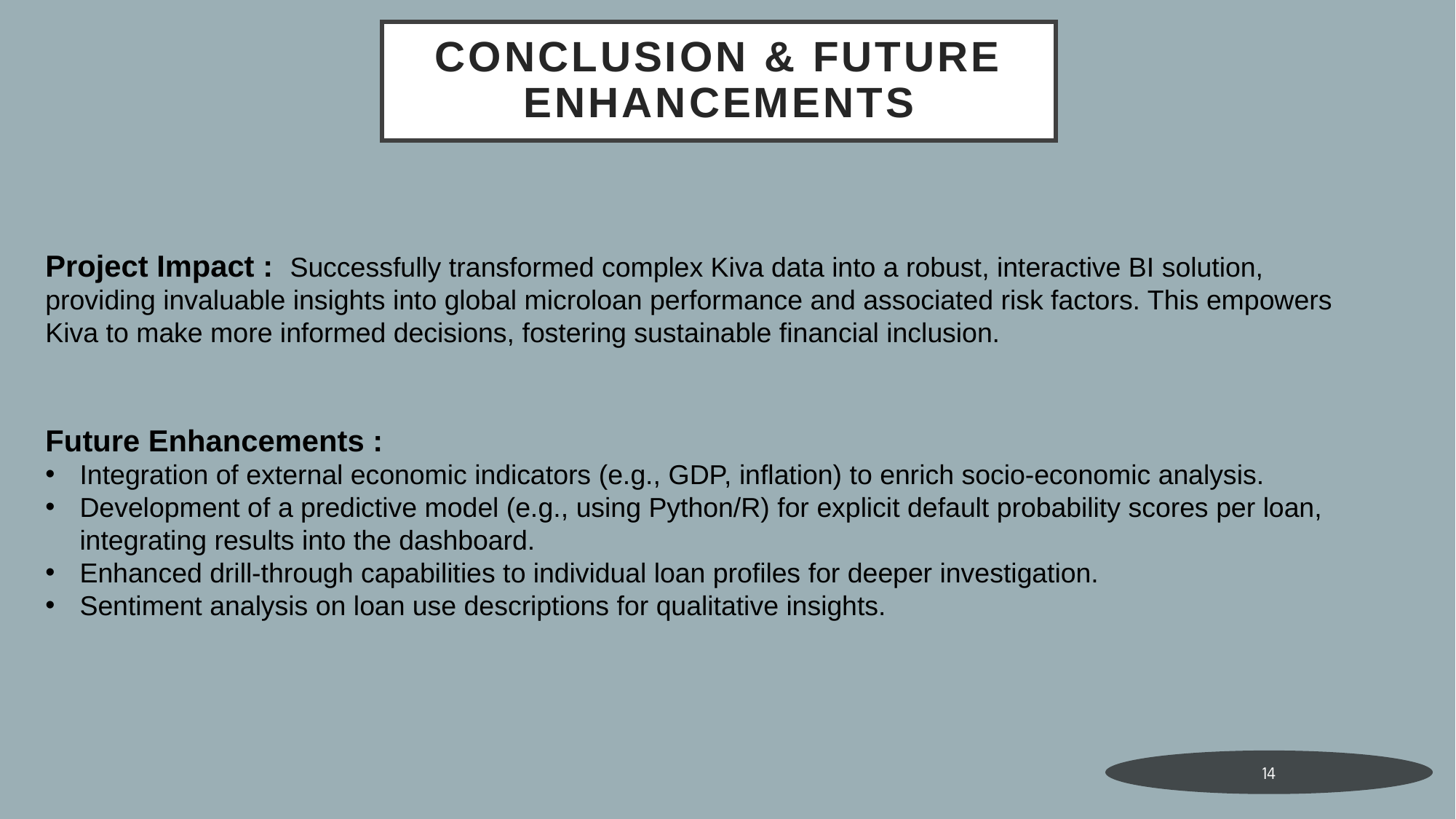

Conclusion & Future Enhancements
Project Impact :  Successfully transformed complex Kiva data into a robust, interactive BI solution, providing invaluable insights into global microloan performance and associated risk factors. This empowers Kiva to make more informed decisions, fostering sustainable financial inclusion.

Future Enhancements :
Integration of external economic indicators (e.g., GDP, inflation) to enrich socio-economic analysis.
Development of a predictive model (e.g., using Python/R) for explicit default probability scores per loan, integrating results into the dashboard.
Enhanced drill-through capabilities to individual loan profiles for deeper investigation.
Sentiment analysis on loan use descriptions for qualitative insights.

14